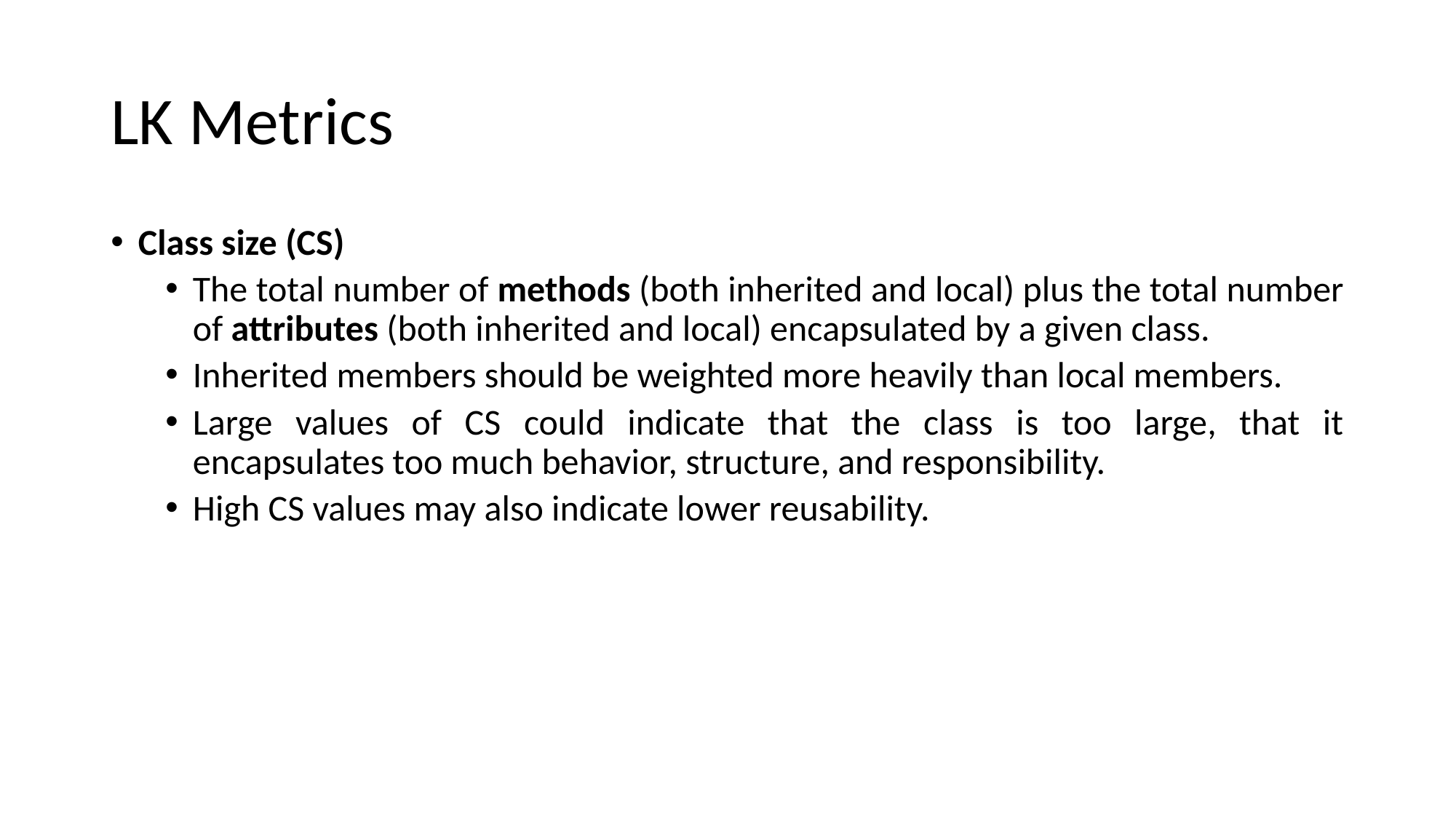

# LK Metrics
Class size (CS)
The total number of methods (both inherited and local) plus the total number of attributes (both inherited and local) encapsulated by a given class.
Inherited members should be weighted more heavily than local members.
Large values of CS could indicate that the class is too large, that it encapsulates too much behavior, structure, and responsibility.
High CS values may also indicate lower reusability.